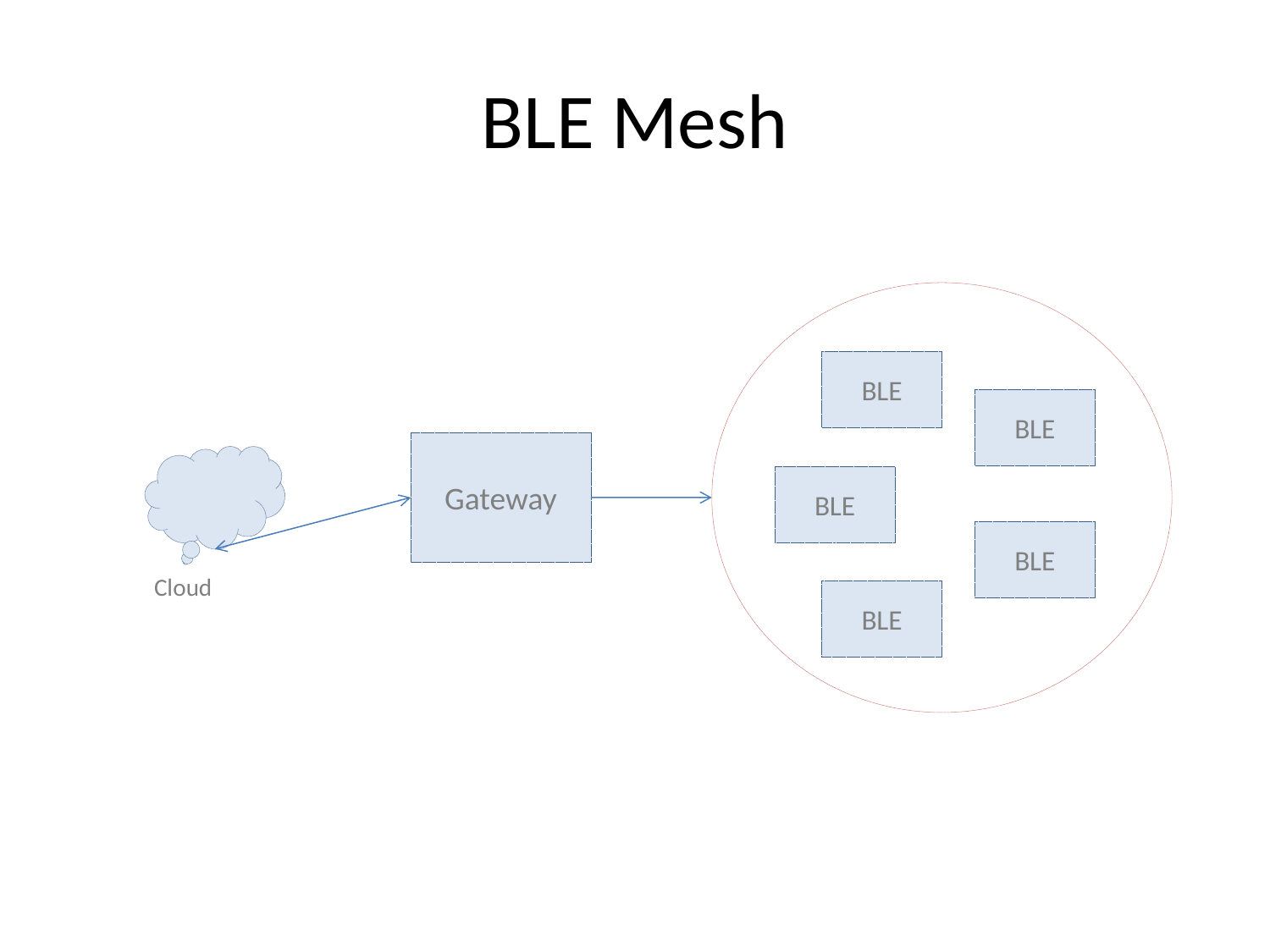

# BLE Mesh

BLE
BLE
Gateway

BLE
BLE
Cloud
BLE